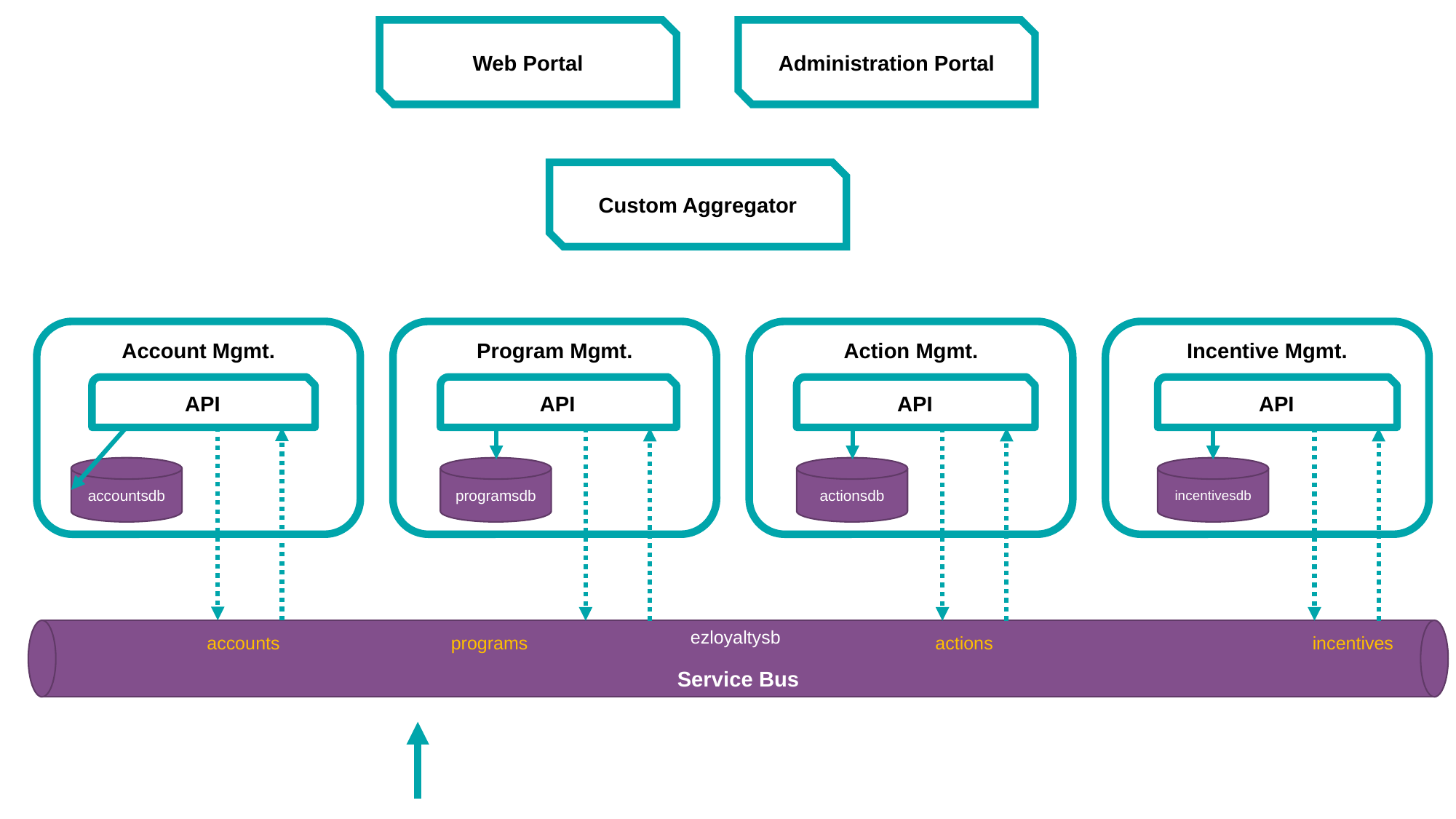

Web Portal
Administration Portal
Custom Aggregator
Account Mgmt.
Program Mgmt.
Action Mgmt.
Incentive Mgmt.
API
API
API
API
accountsdb
programsdb
actionsdb
incentivesdb

Service Bus
ezloyaltysb
accounts
programs
actions
incentives